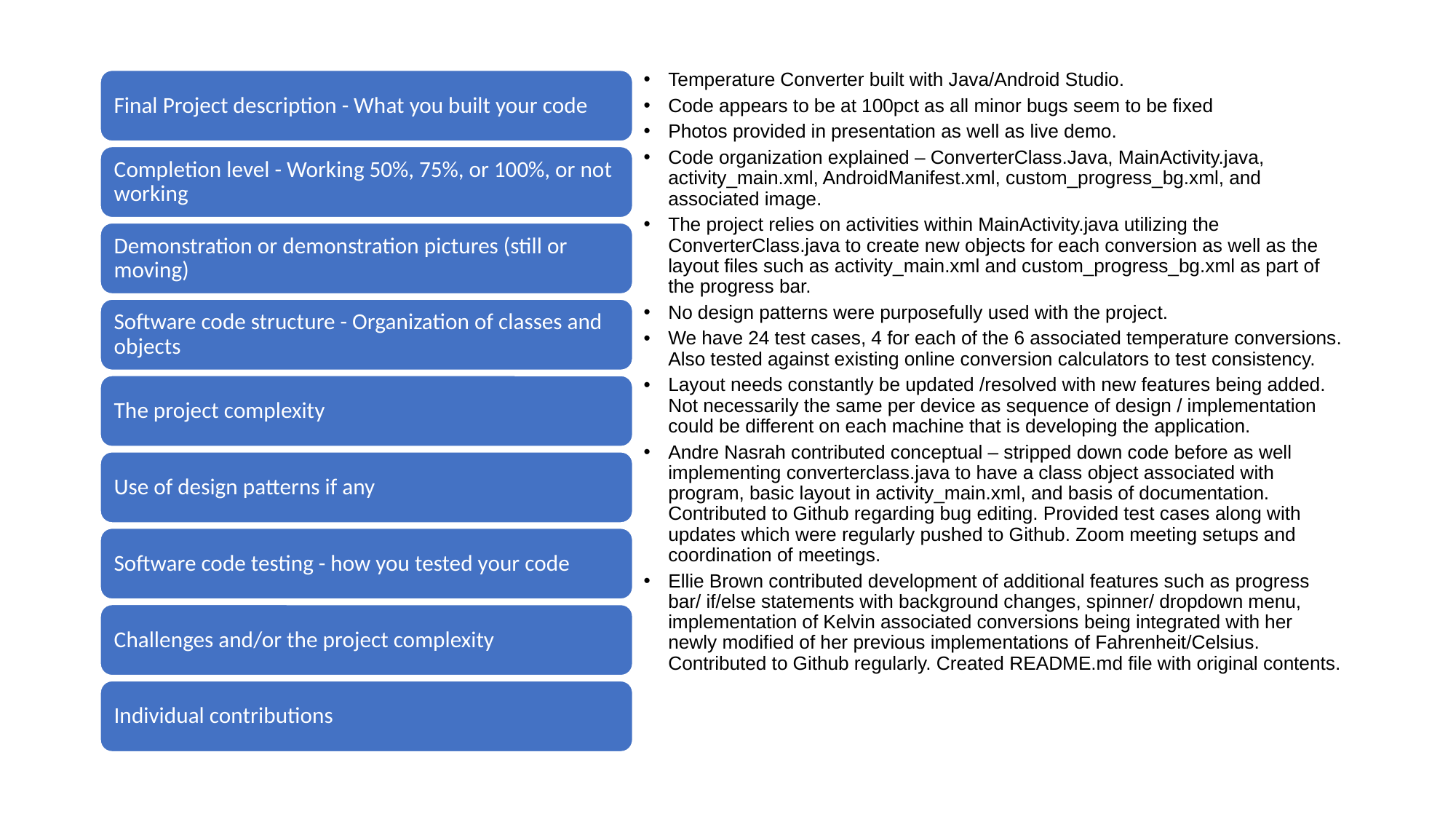

Final Project description - What you built your code
Completion level - Working 50%, 75%, or 100%, or not working
Demonstration or demonstration pictures (still or moving)
Software code structure - Organization of classes and objects
The project complexity
Use of design patterns if any
Software code testing - how you tested your code
Challenges and/or the project complexity
Individual contributions
Temperature Converter built with Java/Android Studio.
Code appears to be at 100pct as all minor bugs seem to be fixed
Photos provided in presentation as well as live demo.
Code organization explained – ConverterClass.Java, MainActivity.java, activity_main.xml, AndroidManifest.xml, custom_progress_bg.xml, and associated image.
The project relies on activities within MainActivity.java utilizing the ConverterClass.java to create new objects for each conversion as well as the layout files such as activity_main.xml and custom_progress_bg.xml as part of the progress bar.
No design patterns were purposefully used with the project.
We have 24 test cases, 4 for each of the 6 associated temperature conversions. Also tested against existing online conversion calculators to test consistency.
Layout needs constantly be updated /resolved with new features being added. Not necessarily the same per device as sequence of design / implementation could be different on each machine that is developing the application.
Andre Nasrah contributed conceptual – stripped down code before as well implementing converterclass.java to have a class object associated with program, basic layout in activity_main.xml, and basis of documentation.  Contributed to Github regarding bug editing. Provided test cases along with updates which were regularly pushed to Github. Zoom meeting setups and coordination of meetings.
Ellie Brown contributed development of additional features such as progress bar/ if/else statements with background changes, spinner/ dropdown menu, implementation of Kelvin associated conversions being integrated with her newly modified of her previous implementations of Fahrenheit/Celsius. Contributed to Github regularly. Created README.md file with original contents.